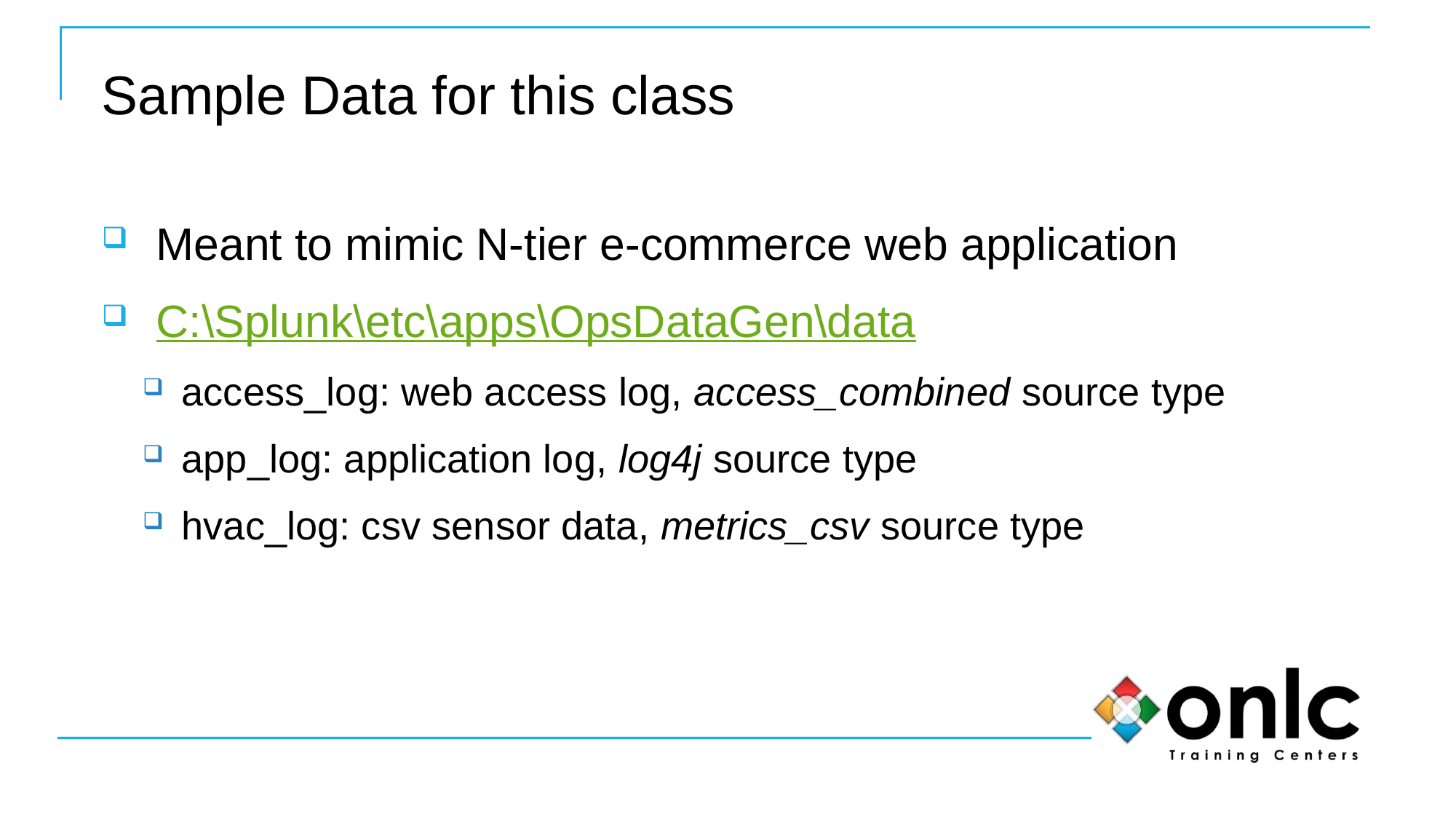

# Sample Data for this class
Meant to mimic N-tier e-commerce web application
C:\Splunk\etc\apps\OpsDataGen\data
access_log: web access log, access_combined source type
app_log: application log, log4j source type
hvac_log: csv sensor data, metrics_csv source type